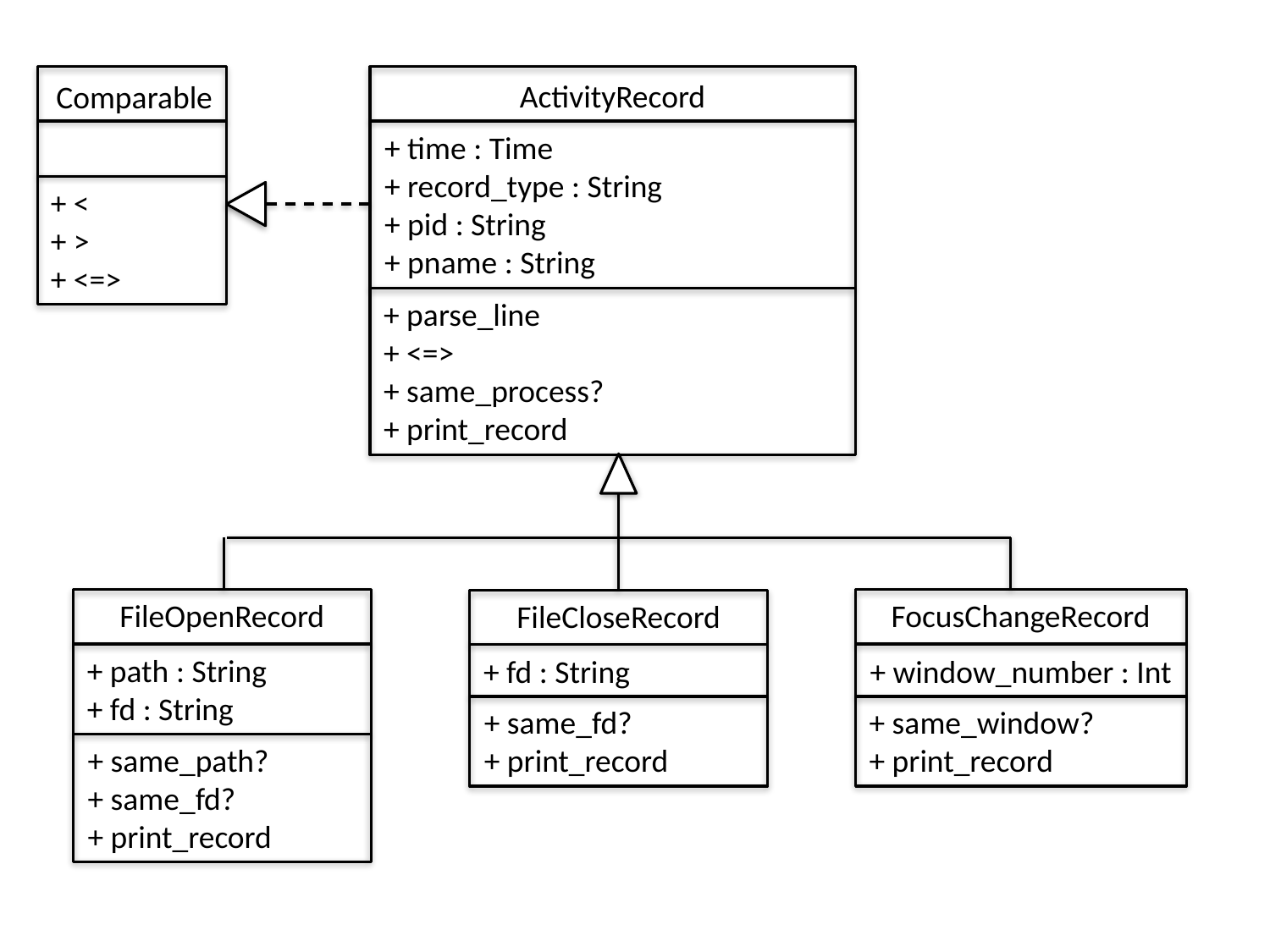

ActivityRecord
Comparable
+ time : Time
+ record_type : String
+ pid : String
+ pname : String
+ <
+ >
+ <=>

+ parse_line
+ <=>
+ same_process?
+ print_record

FileOpenRecord

FocusChangeRecord
FileCloseRecord

+ path : String
+ fd : String
+ fd : String
+ window_number : Int
+ same_window?
+ print_record
+ same_fd?
+ print_record
+ same_path?
+ same_fd?
+ print_record